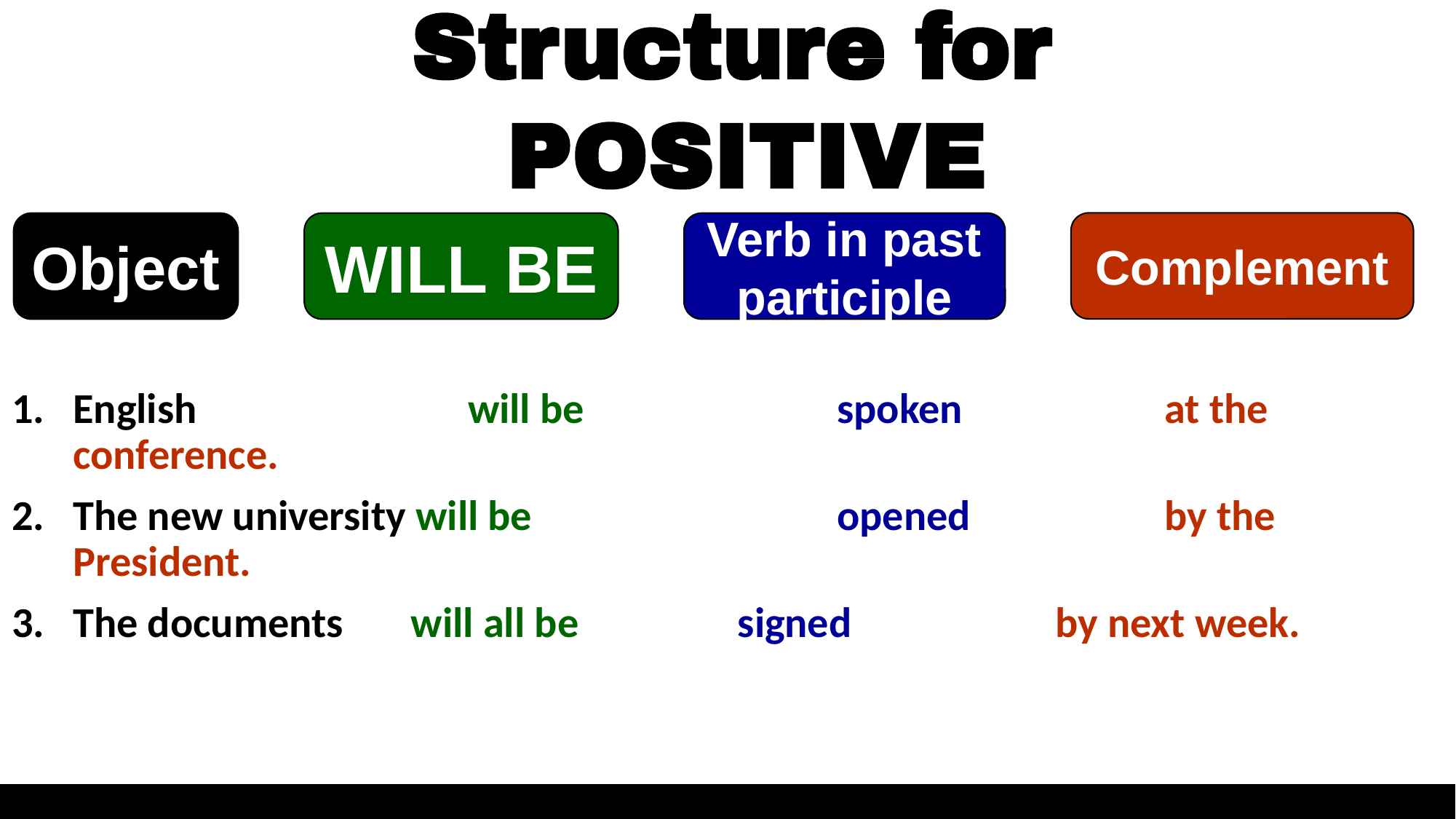

Structure for
POSITIVE
Complement
Object
WILL BE
Verb in past participle
English		       will be			spoken		at the conference.
The new university will be 			opened 		by the President.
The documents       will all be 		 signed 		by next week.